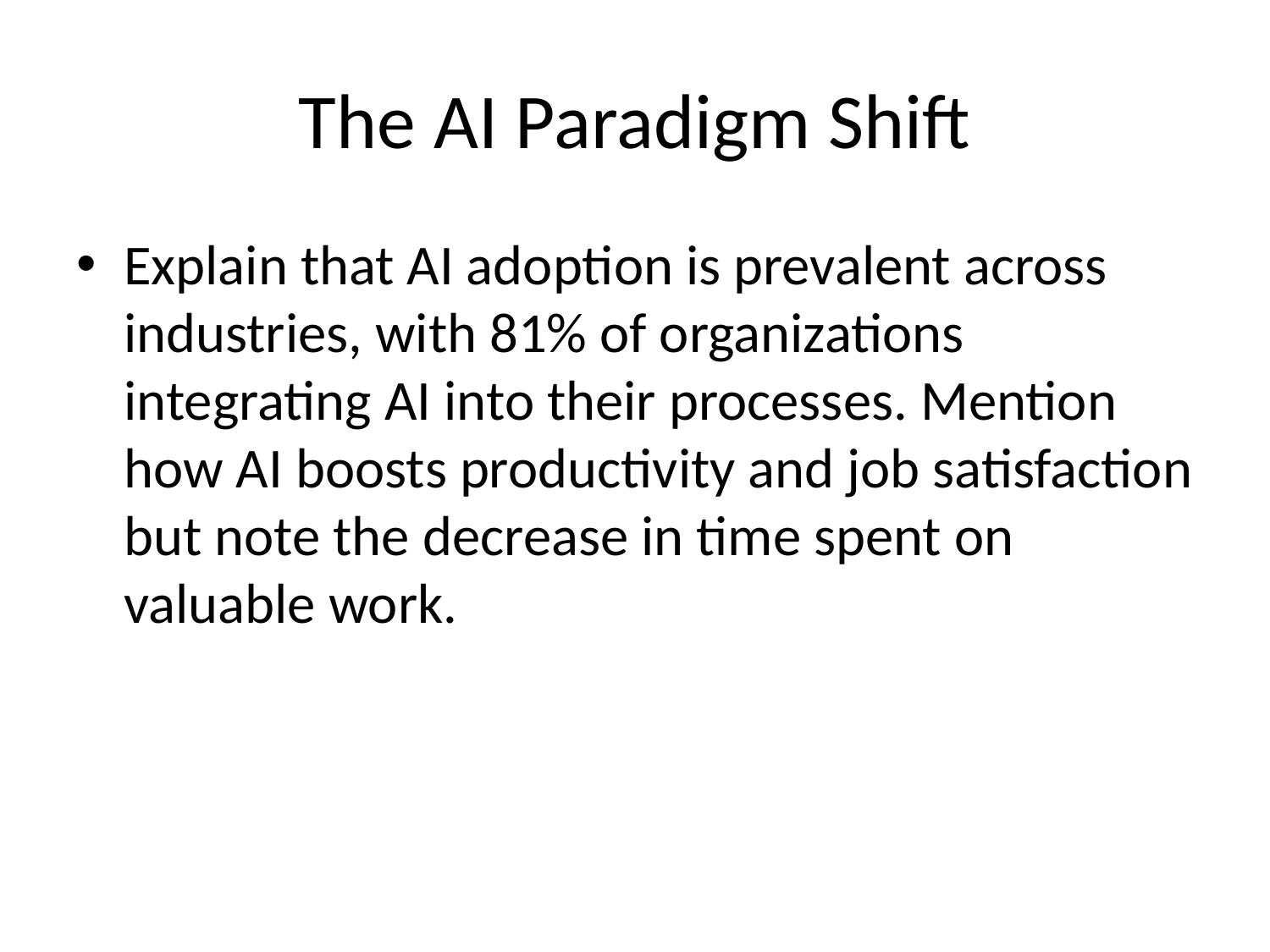

# The AI Paradigm Shift
Explain that AI adoption is prevalent across industries, with 81% of organizations integrating AI into their processes. Mention how AI boosts productivity and job satisfaction but note the decrease in time spent on valuable work.